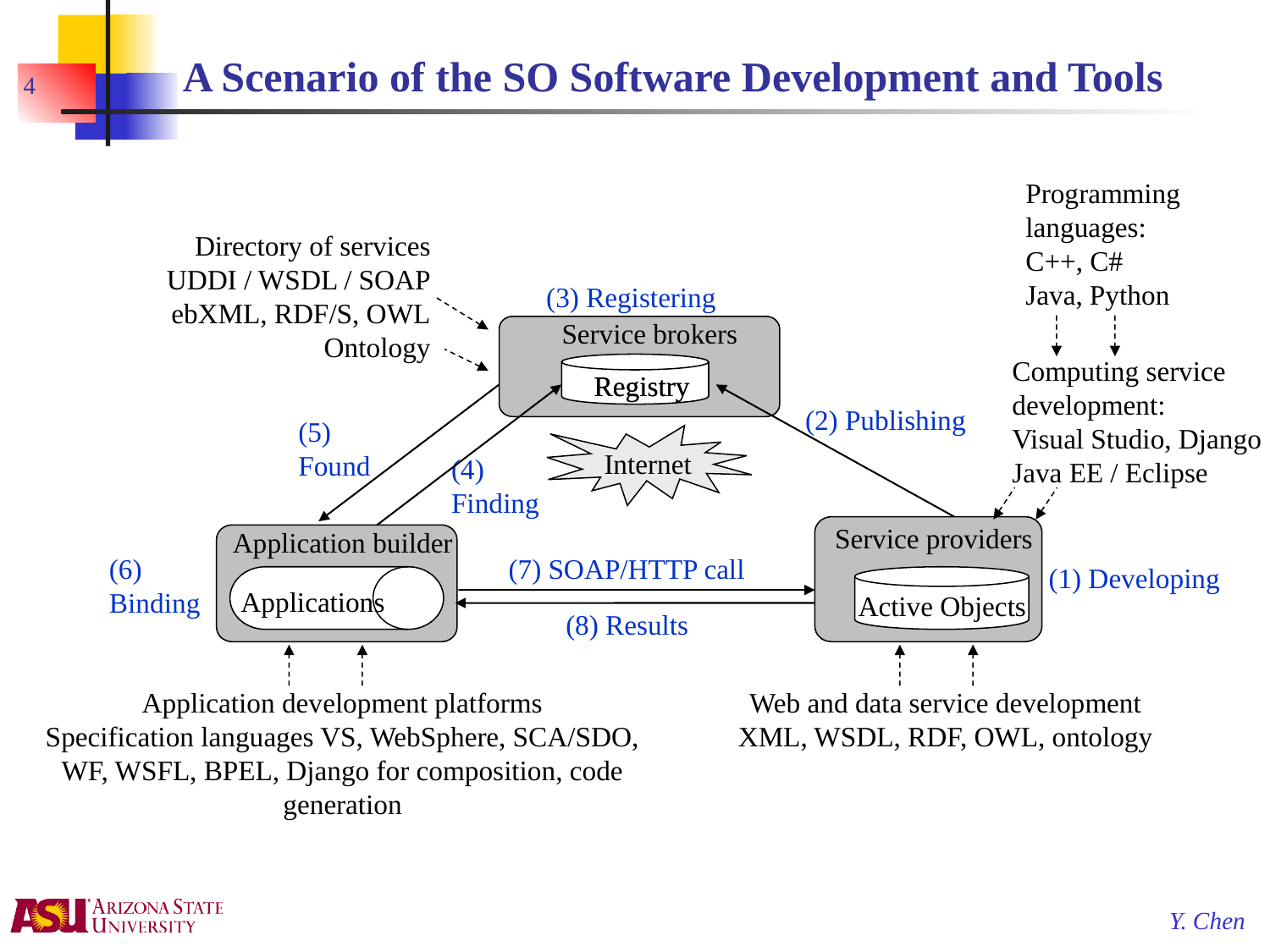

A Scenario of the SO Software Development and Tools
4
Programming
languages:
C++, C#
Java, Python
Directory of services
UDDI / WSDL / SOAP
ebXML, RDF/S, OWL
Ontology
(3) Registering

Service brokers

Computing service
development:
Visual Studio, Django
Java EE / Eclipse

Registry
Registry

(2) Publishing
(5)
Found
Internet
(4)
Finding

Service providers

Application builder
(6)
Binding
(7) SOAP/HTTP call
(1) Developing

Applications
Active Objects

(8) Results

Application development platforms
Specification languages VS, WebSphere, SCA/SDO, WF, WSFL, BPEL, Django for composition, code generation
Web and data service development
XML, WSDL, RDF, OWL, ontology